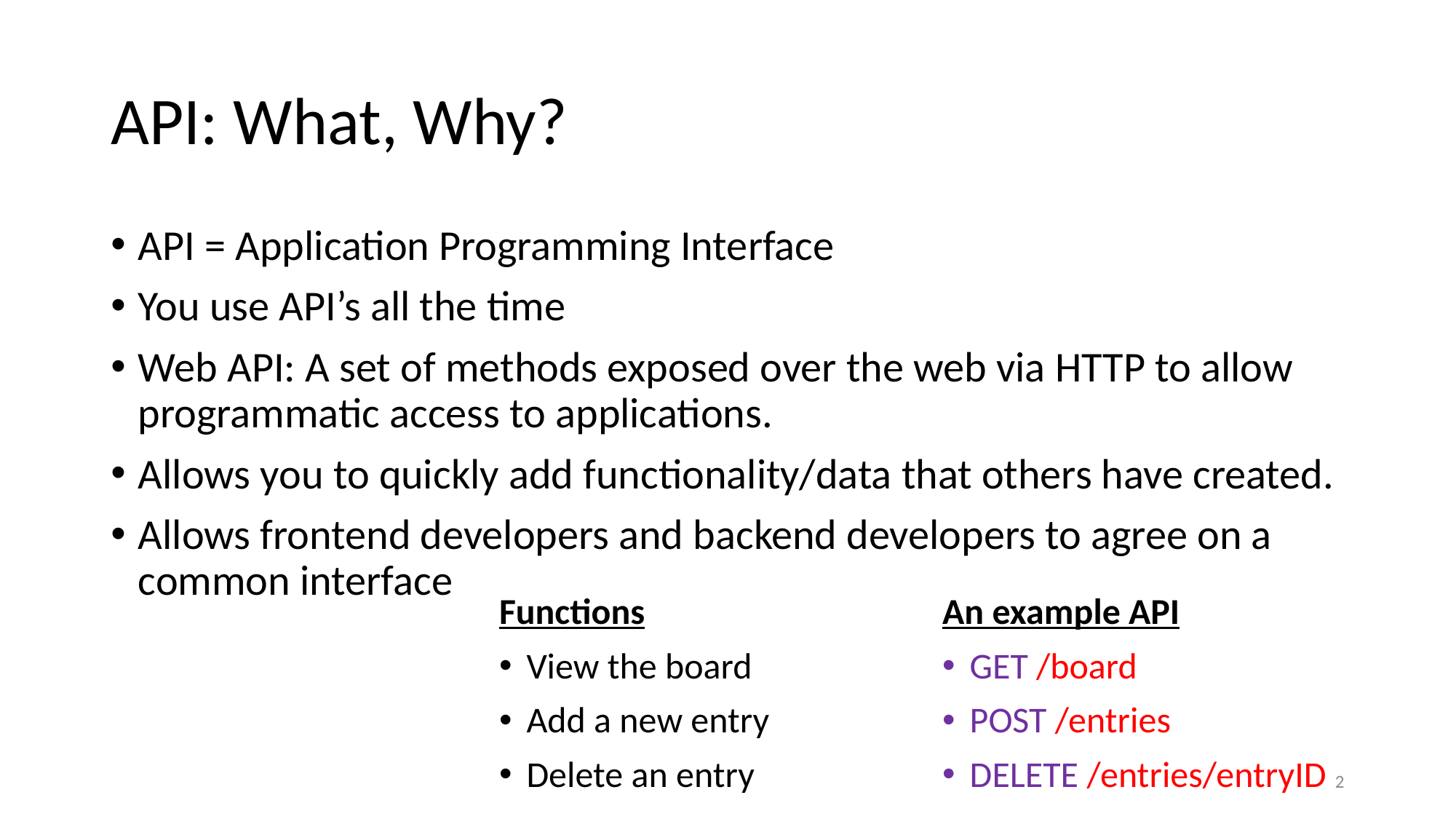

# API: What, Why?
API = Application Programming Interface
You use API’s all the time
Web API: A set of methods exposed over the web via HTTP to allow programmatic access to applications.
Allows you to quickly add functionality/data that others have created.
Allows frontend developers and backend developers to agree on a common interface

Functions
View the board
Add a new entry
Delete an entry
An example API
GET /board
POST /entries
DELETE /entries/entryID
2